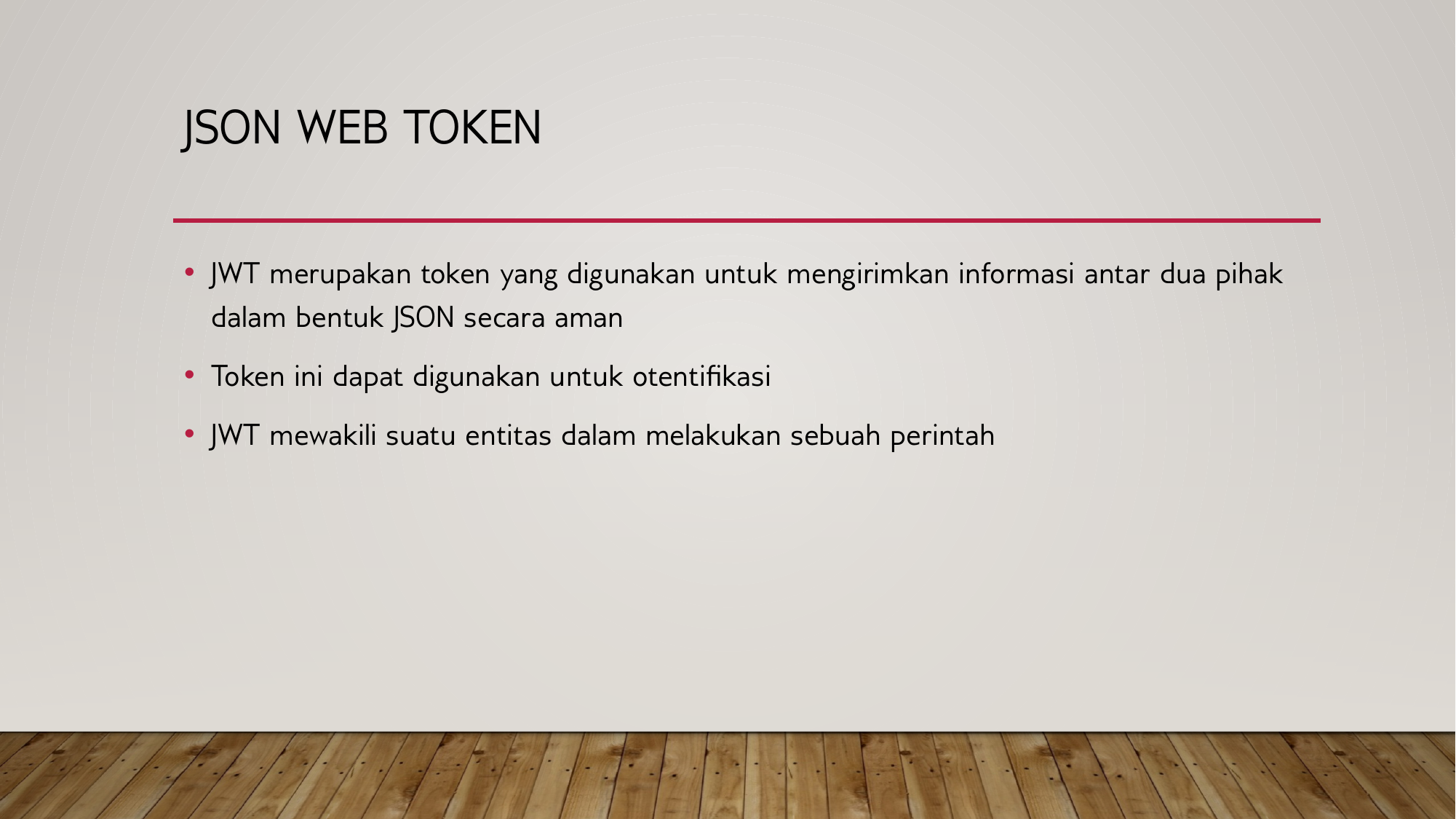

# JSON Web token
JWT merupakan token yang digunakan untuk mengirimkan informasi antar dua pihak dalam bentuk JSON secara aman
Token ini dapat digunakan untuk otentifikasi
JWT mewakili suatu entitas dalam melakukan sebuah perintah